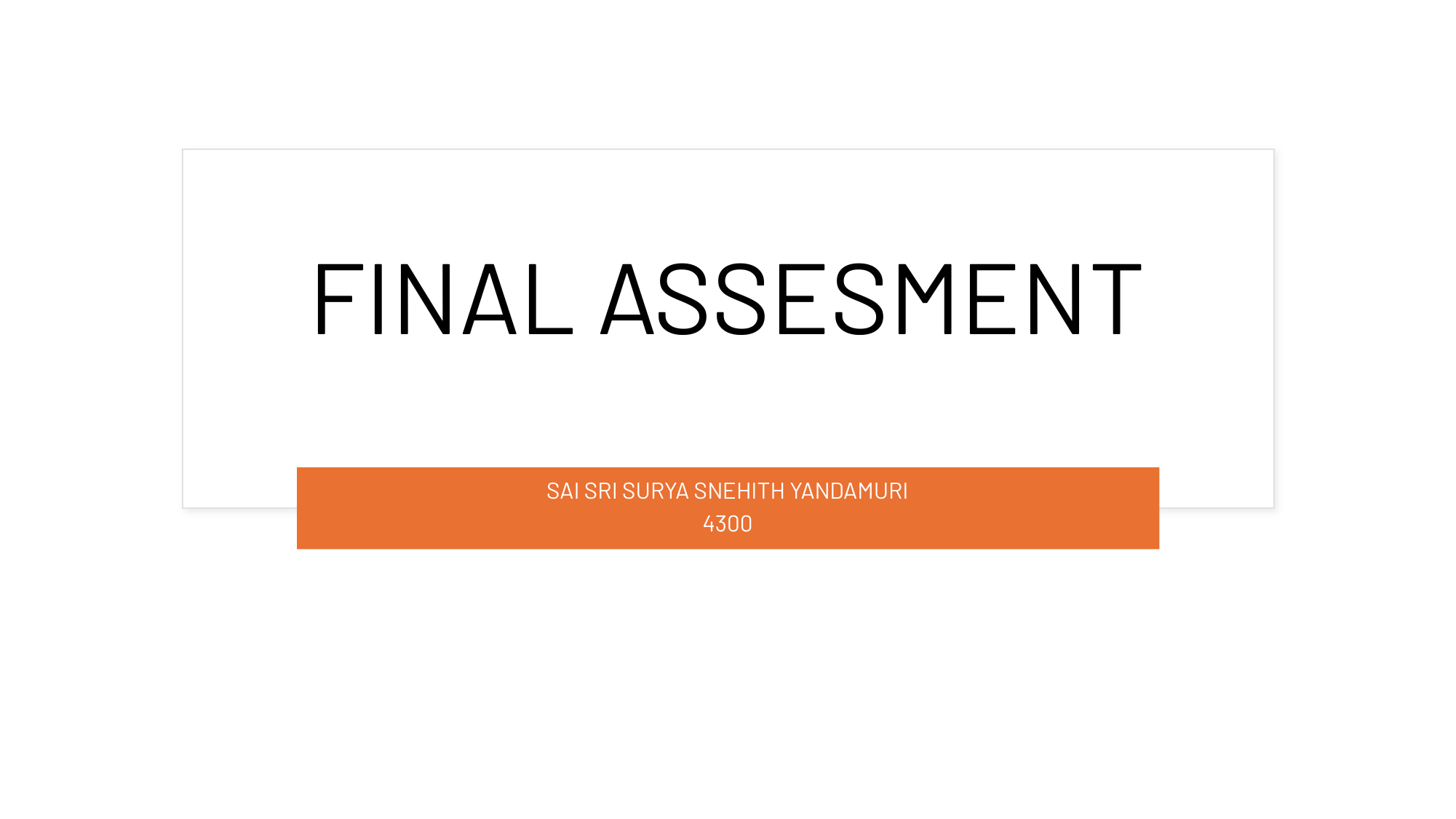

# FINAL ASSESMENT

SAI SRI SURYA SNEHITH YANDAMURI
4300